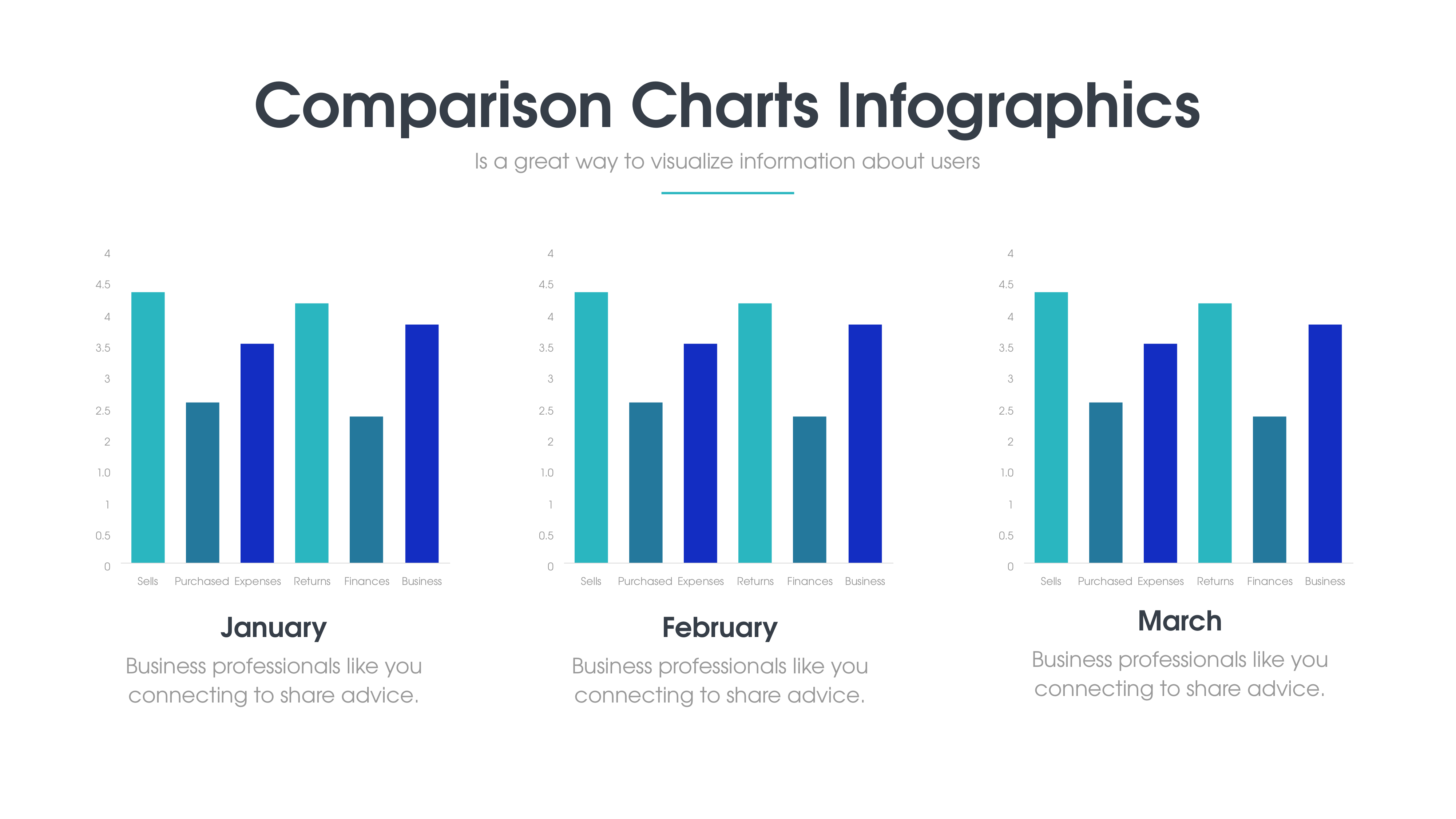

Comparison Charts Infographics
Is a great way to visualize information about users

4
4.5

4

3.5

3
2.5

2
1.0
1
0.5
0
Sells
Purchased
Expenses
Returns
Finances
Business
4
4.5

4

3.5

3
2.5

2
1.0
1
0.5
0
Sells
Purchased
Expenses
Returns
Finances
Business
4
4.5

4

3.5

3
2.5

2
1.0
1
0.5
0
Sells
Purchased
Expenses
Returns
Finances
Business
March
January
February
Business professionals like you connecting to share advice.
Business professionals like you connecting to share advice.
Business professionals like you connecting to share advice.